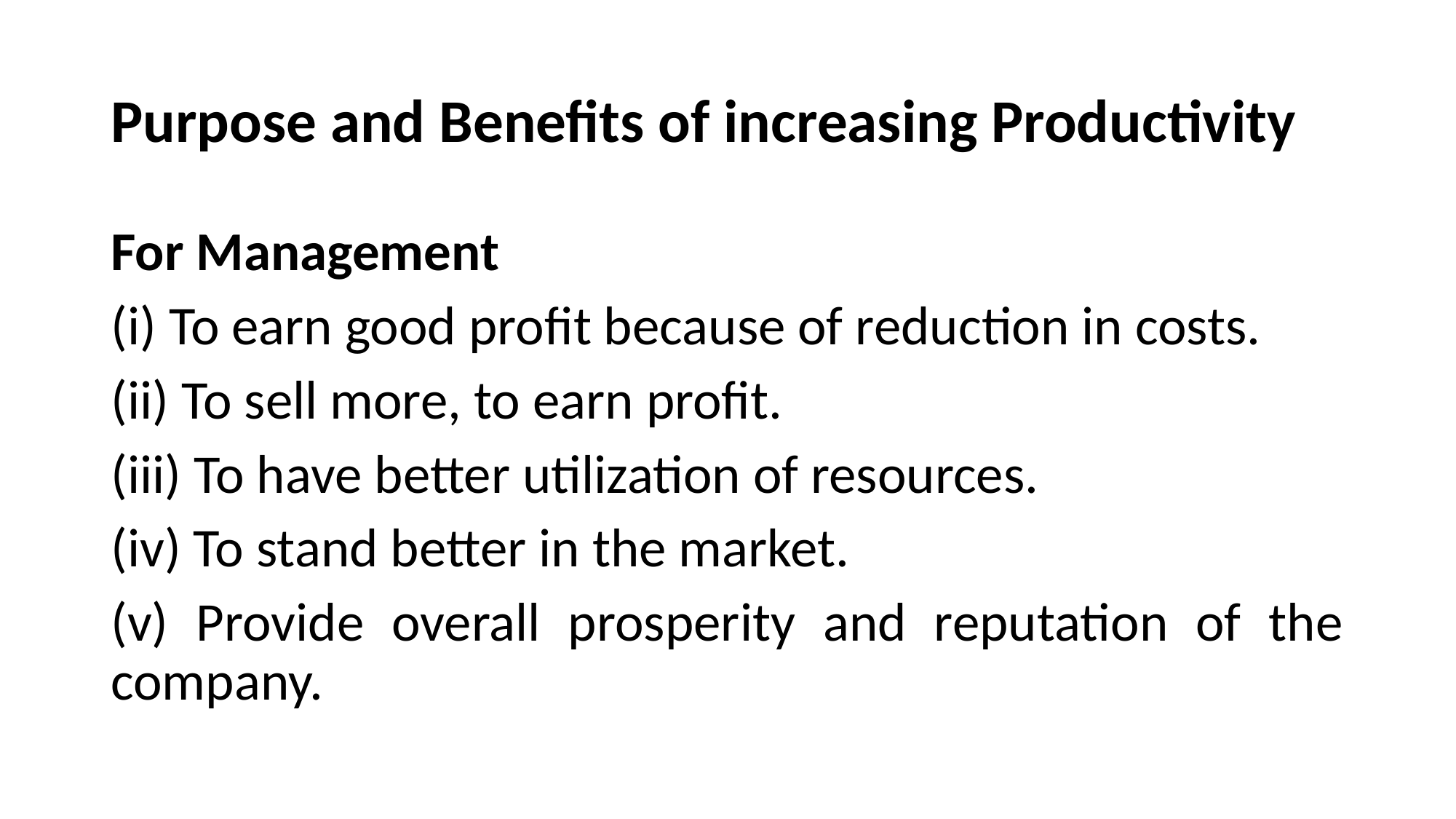

# Purpose and Benefits of increasing Productivity
For Management
(i) To earn good profit because of reduction in costs.
(ii) To sell more, to earn profit.
(iii) To have better utilization of resources.
(iv) To stand better in the market.
(v) Provide overall prosperity and reputation of the company.